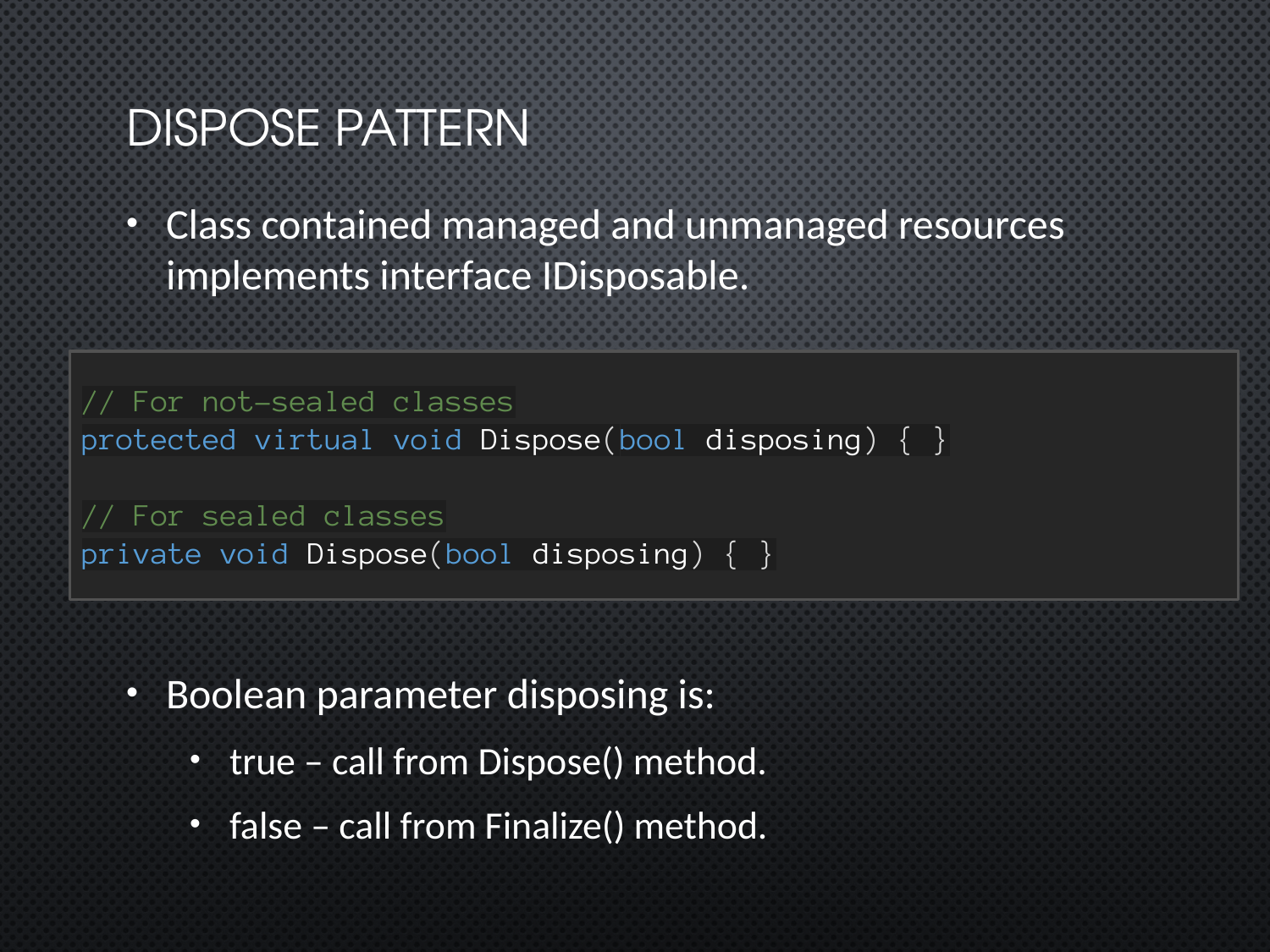

# Dispose Pattern
Class contained managed and unmanaged resources implements interface IDisposable.

Boolean parameter disposing is:
true – call from Dispose() method.
false – call from Finalize() method.

// For not-sealed classes
protected virtual void Dispose(bool disposing) { }

// For sealed classes
private void Dispose(bool disposing) { }